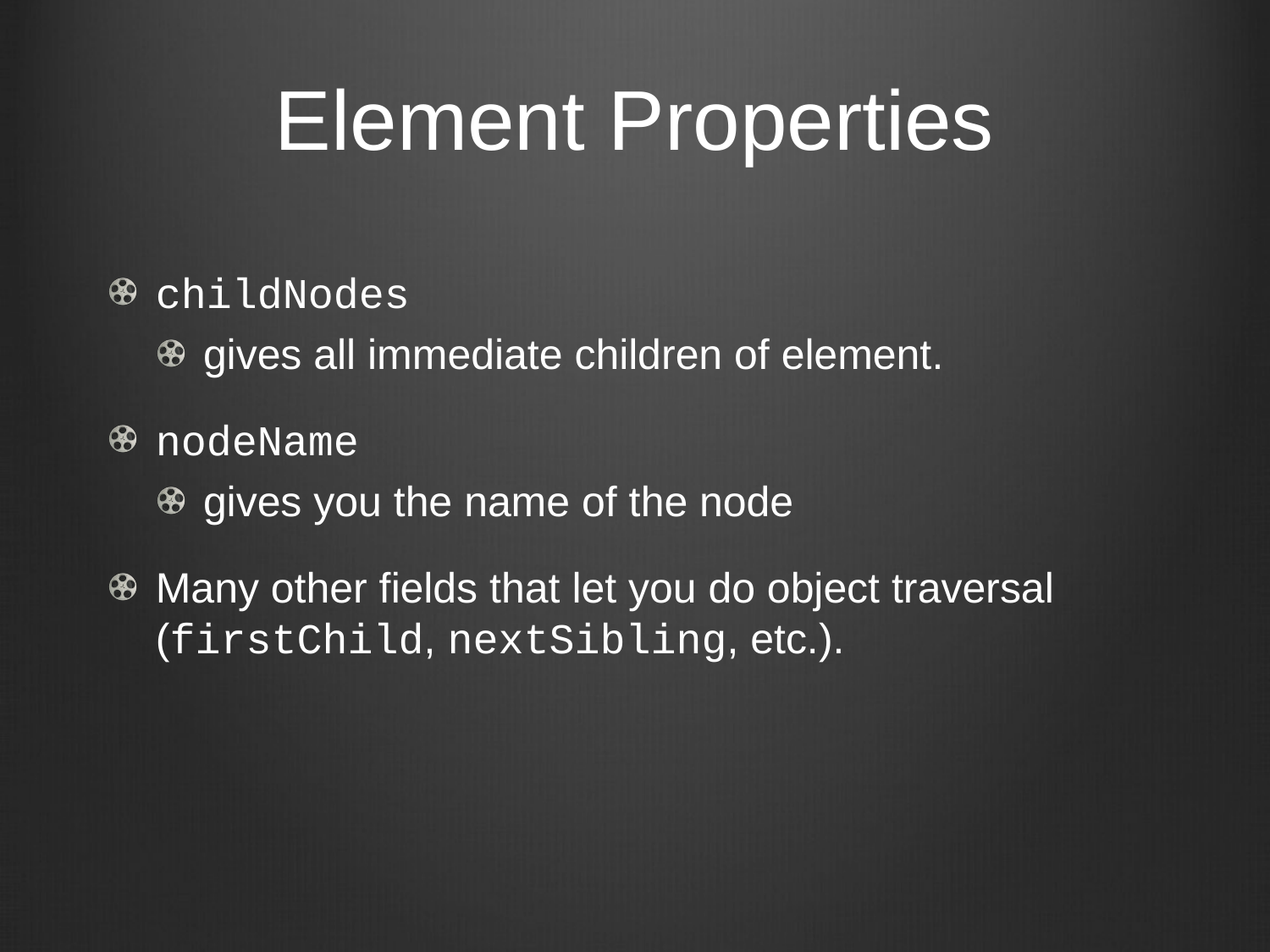

# Element Properties
childNodes
gives all immediate children of element.
nodeName
gives you the name of the node
Many other fields that let you do object traversal (firstChild, nextSibling, etc.).